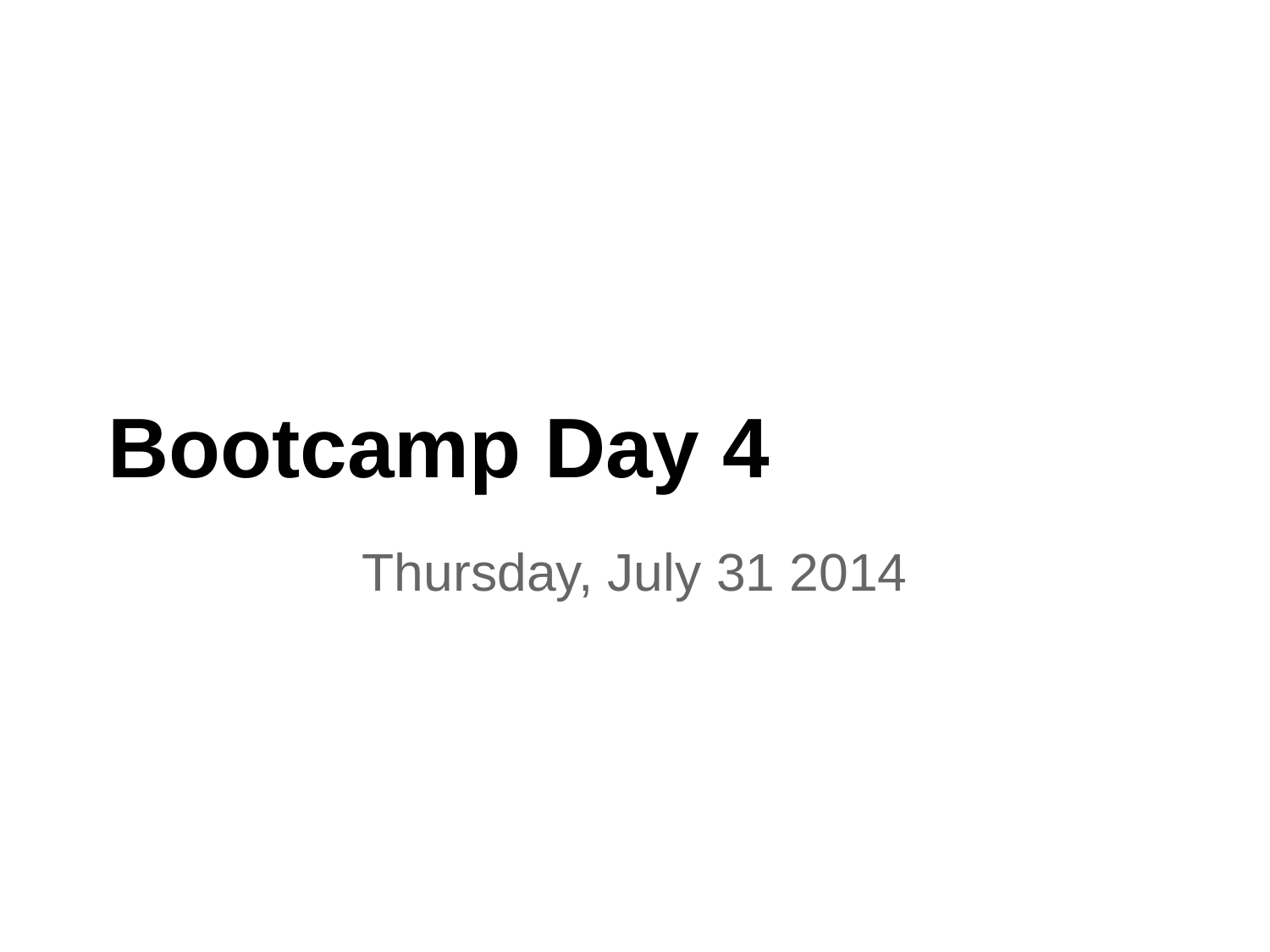

Bootcamp Day 4
Thursday, July 31 2014